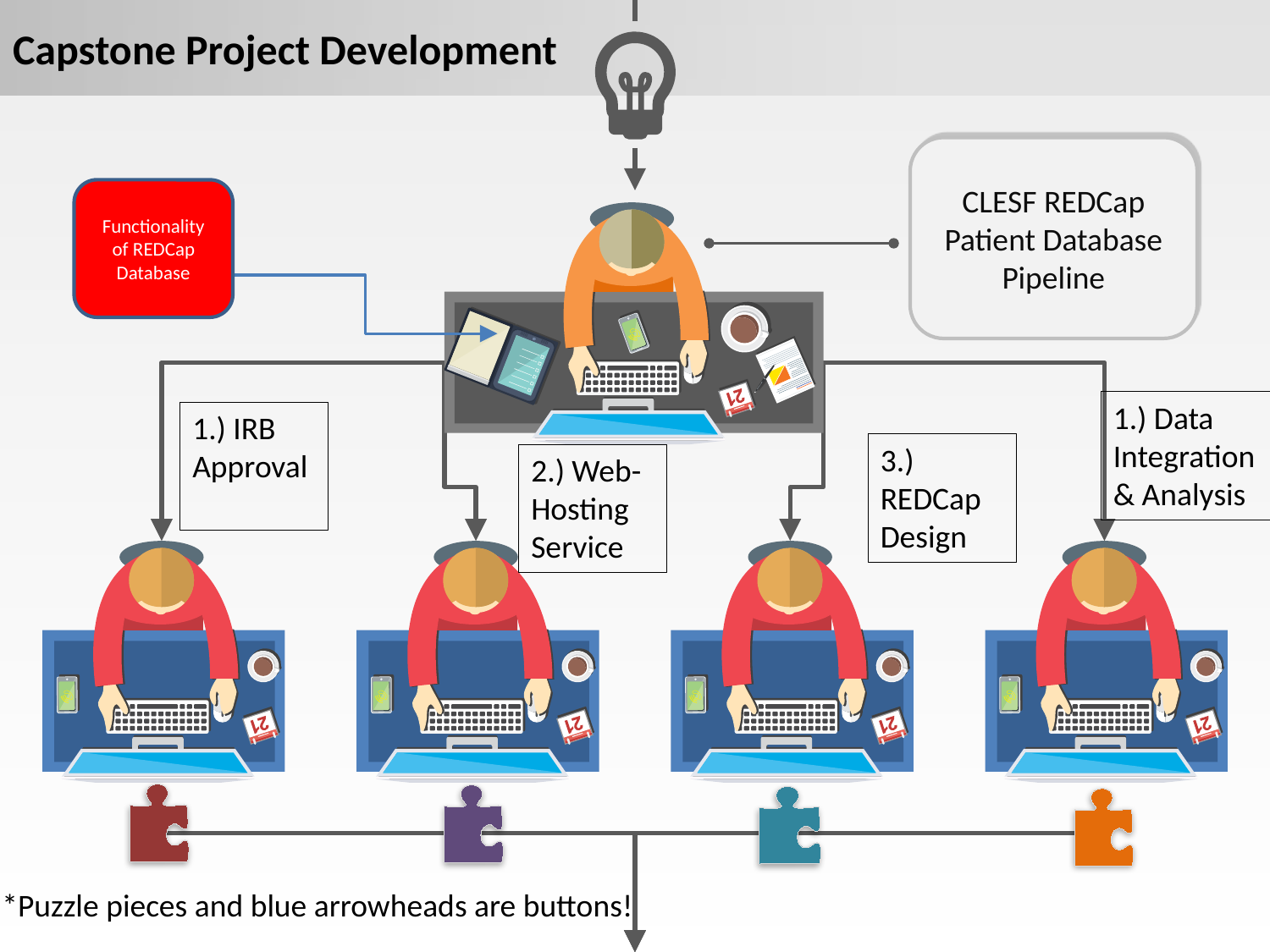

Capstone Project Development

CLESF REDCap Patient Database Pipeline
Functionality of REDCap Database

1.) Data Integration & Analysis
1.) IRB Approval
3.) REDCap
Design
2.) Web-Hosting Service

# *Puzzle pieces and blue arrowheads are buttons!